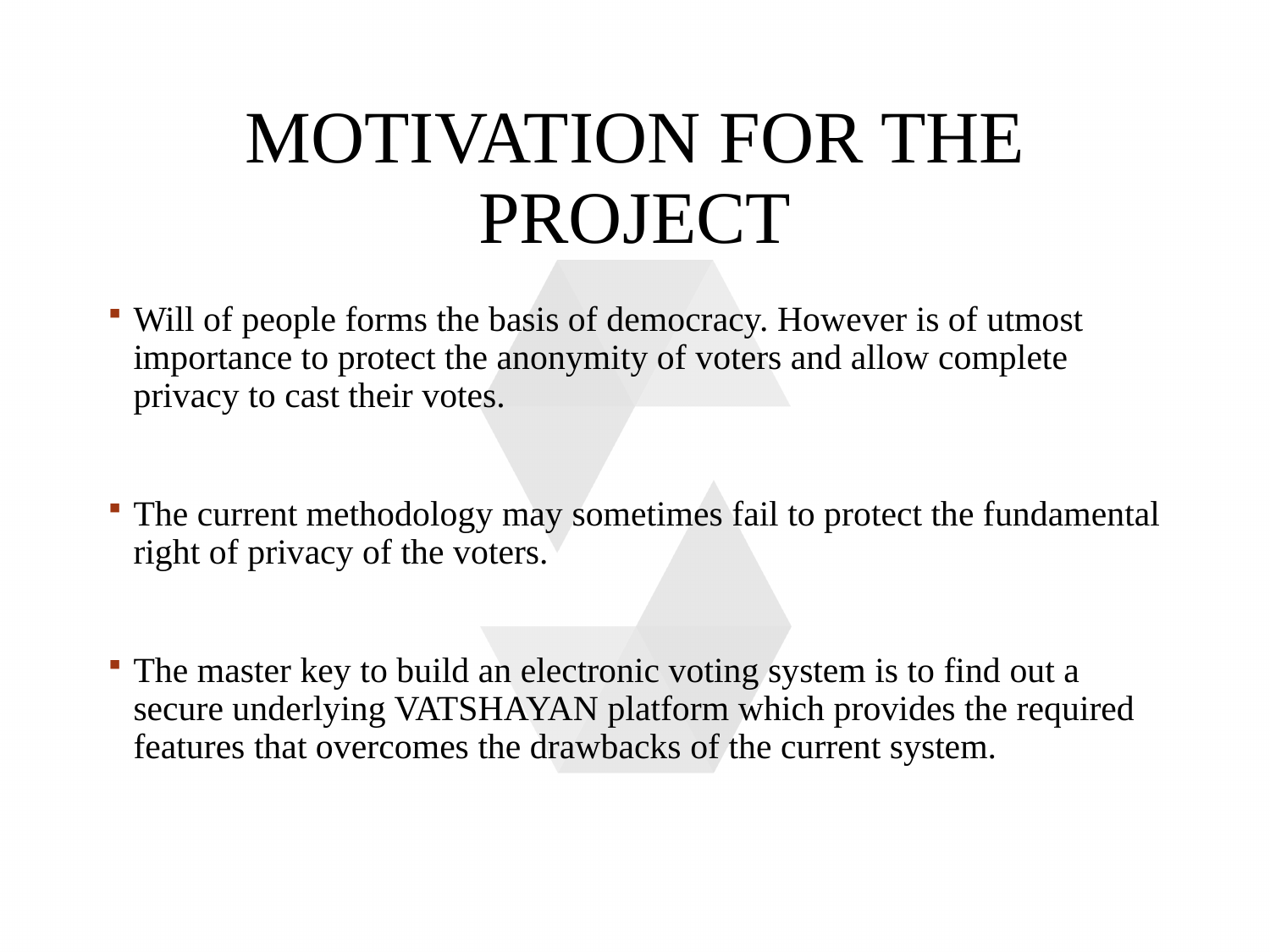

# Motivation for THE PROJECT
Will of people forms the basis of democracy. However is of utmost importance to protect the anonymity of voters and allow complete privacy to cast their votes.

The current methodology may sometimes fail to protect the fundamental right of privacy of the voters.

The master key to build an electronic voting system is to find out a secure underlying VATSHAYAN platform which provides the required features that overcomes the drawbacks of the current system.